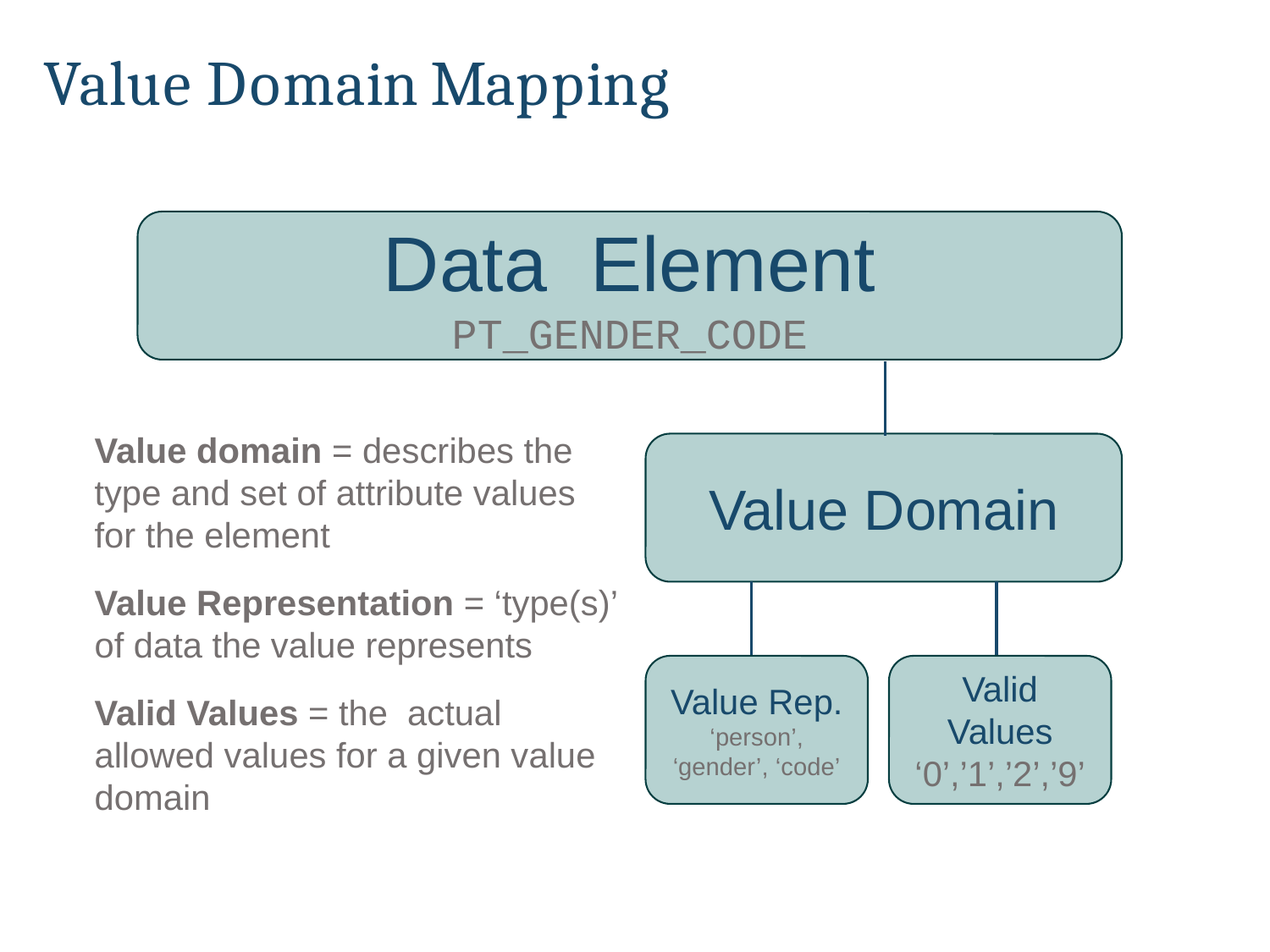

# Value Domain Mapping
Data  Element
PT_GENDER_CODE
Value domain = describes the type and set of attribute values for the element

Value Representation = ‘type(s)’ of data the value represents

Valid Values = the  actual allowed values for a given value domain
Value Domain
Value Rep.
‘person’, ‘gender’, ‘code’
Valid Values
‘0’,’1’,’2’,’9’